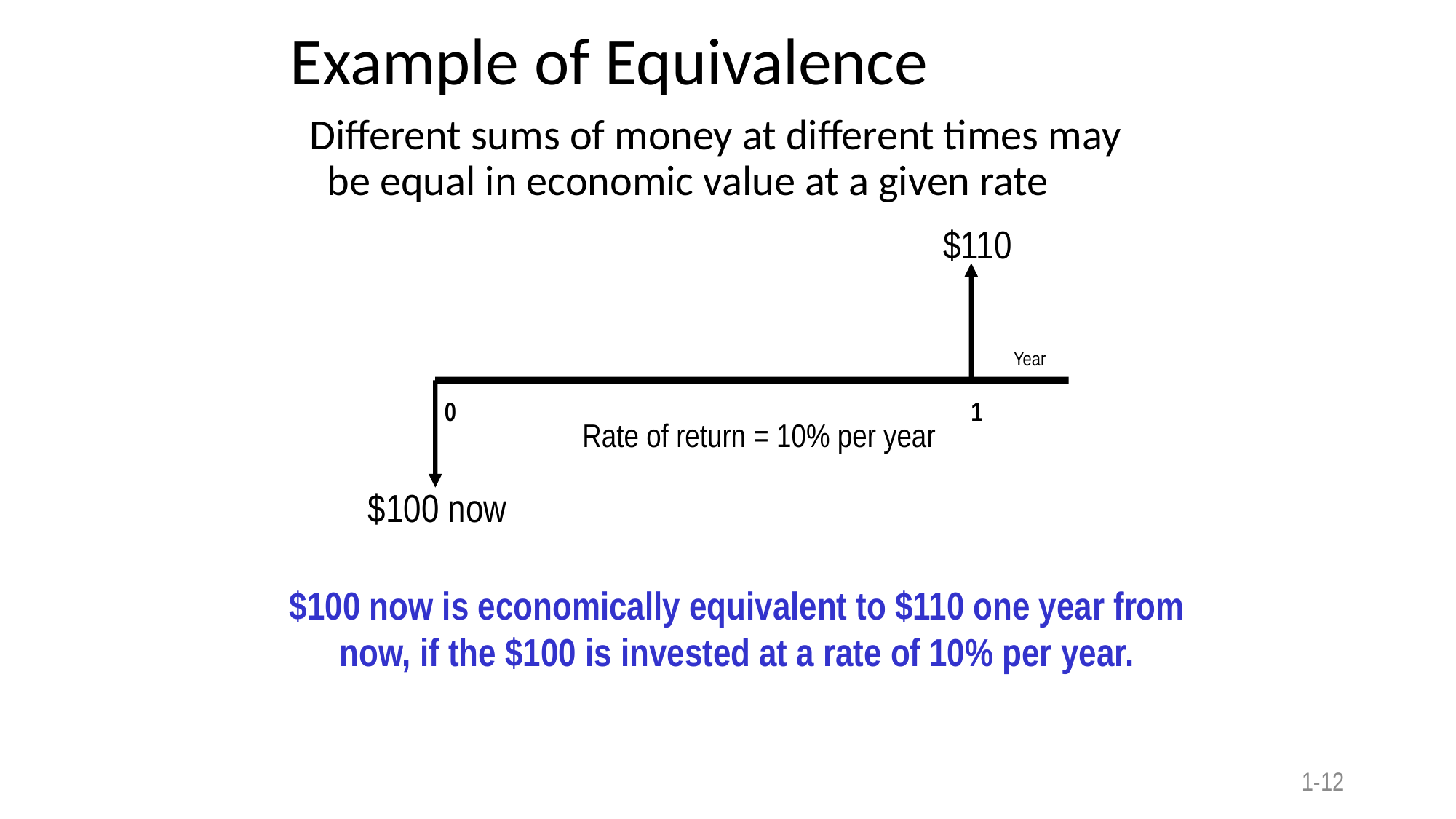

# Example of Equivalence
 Different sums of money at different times may be equal in economic value at a given rate
$110

   0                                                                                      1
Year
Rate of return = 10% per year
$100 now

$100 now is economically equivalent to $110 one year from now, if the $100 is invested at a rate of 10% per year.
1-12